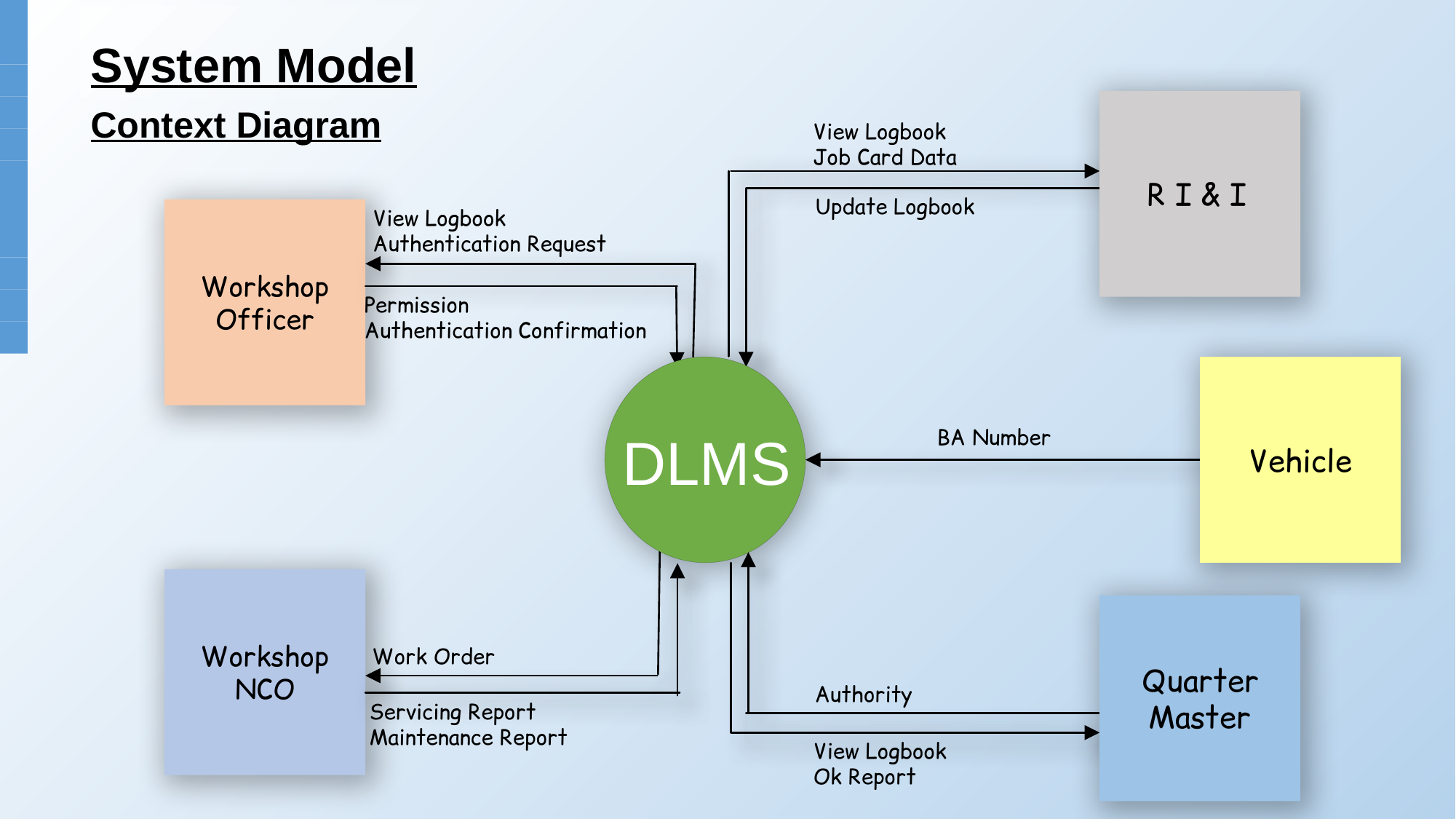

labiba

System Model

R I & I
Context Diagram

View Logbook
Job Card Data

Update Logbook

Workshop Officer
View Logbook
Authentication Request

Permission
Authentication Confirmation

Vehicle
BA Number
DLMS
Workshop NCO
Quarter Master
Work Order
Authority
Servicing Report
Maintenance Report
View Logbook
Ok Report